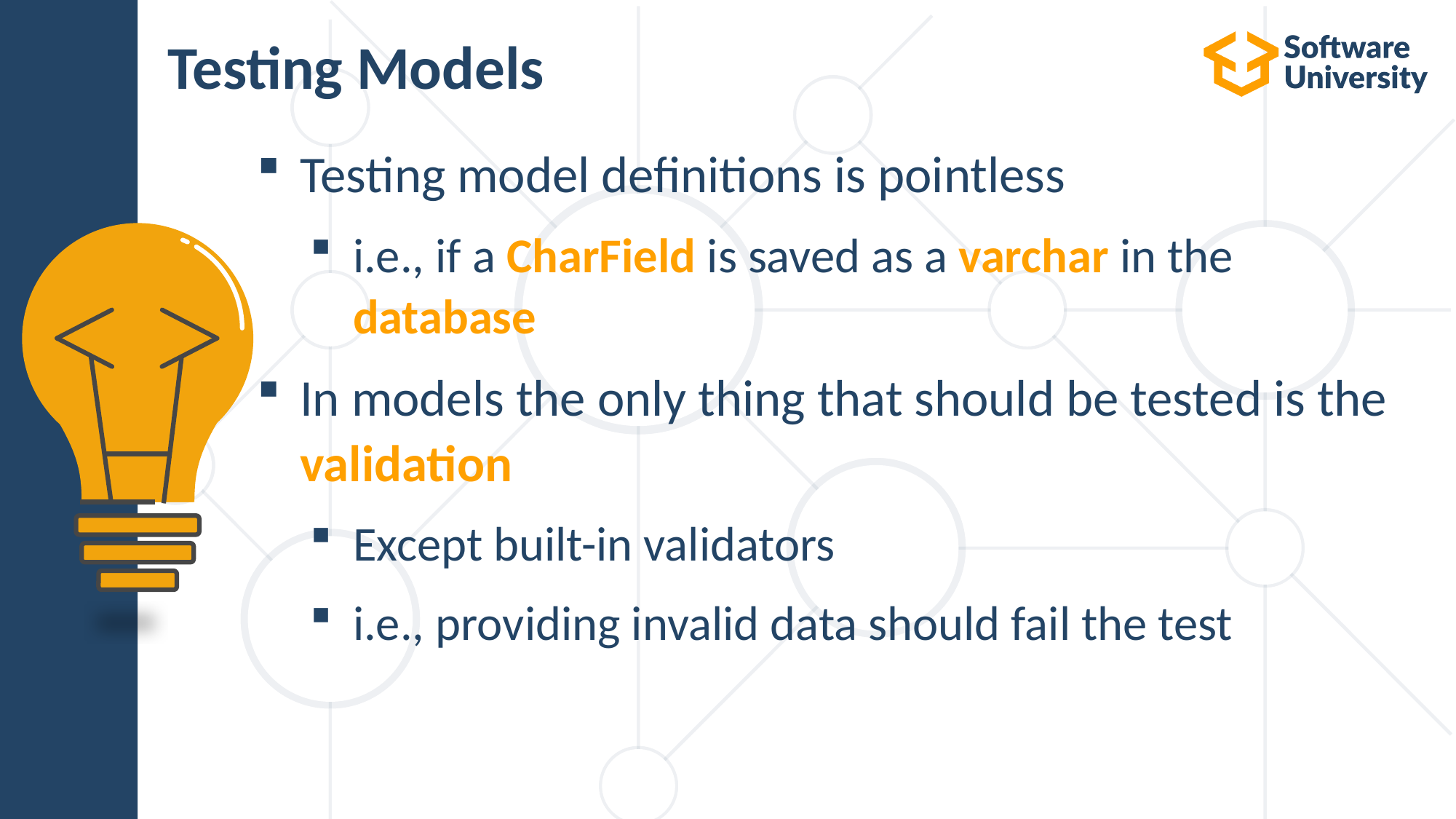

# Testing Models
Testing model definitions is pointless
i.e., if a CharField is saved as a varchar in the database
In models the only thing that should be tested is the validation
Except built-in validators
i.e., providing invalid data should fail the test